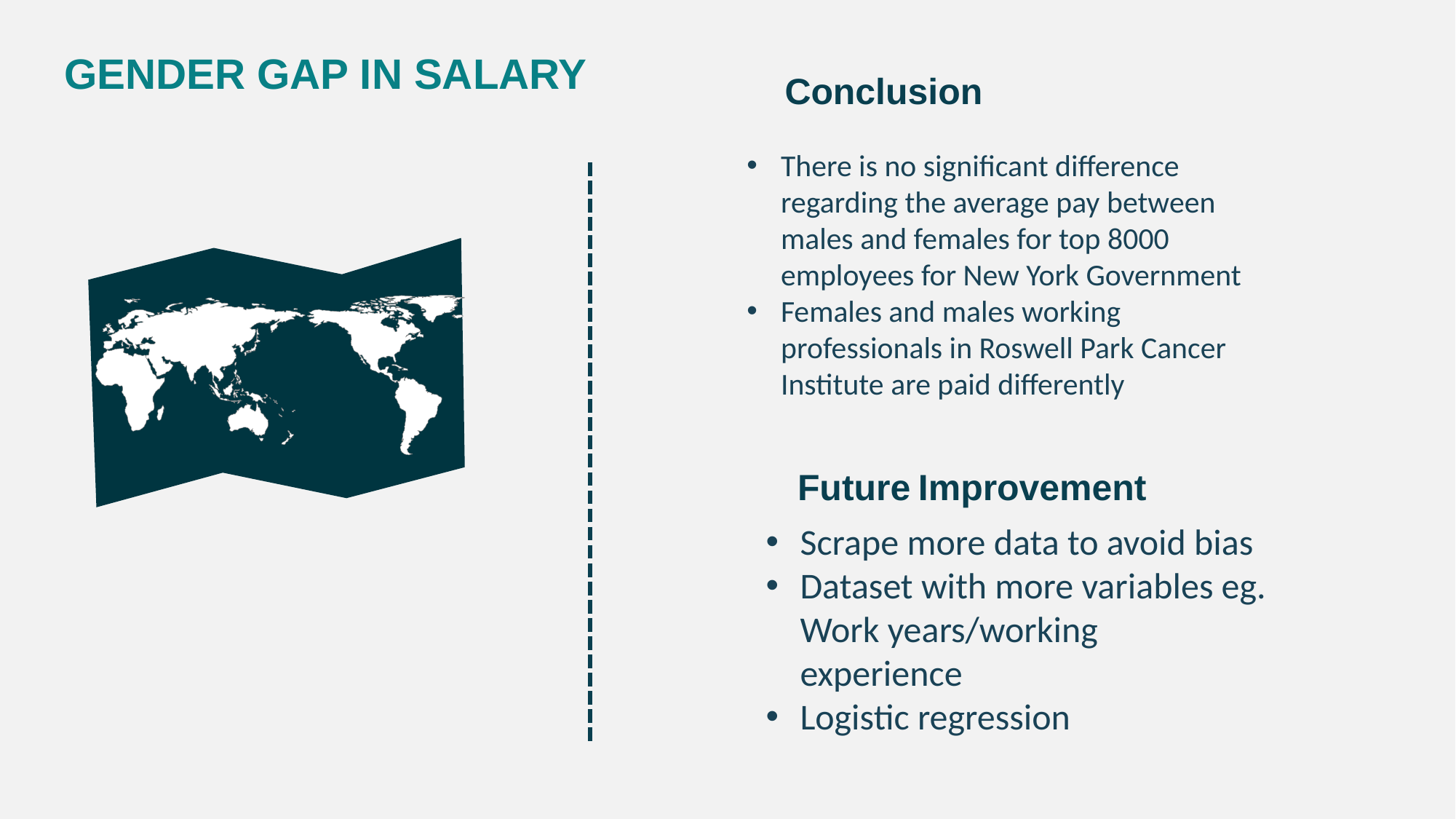

GENDER GAP IN SALARY
Conclusion
There is no significant difference regarding the average pay between males and females for top 8000 employees for New York Government
Females and males working professionals in Roswell Park Cancer Institute are paid differently

Future Improvement
Scrape more data to avoid bias
Dataset with more variables eg. Work years/working experience
Logistic regression